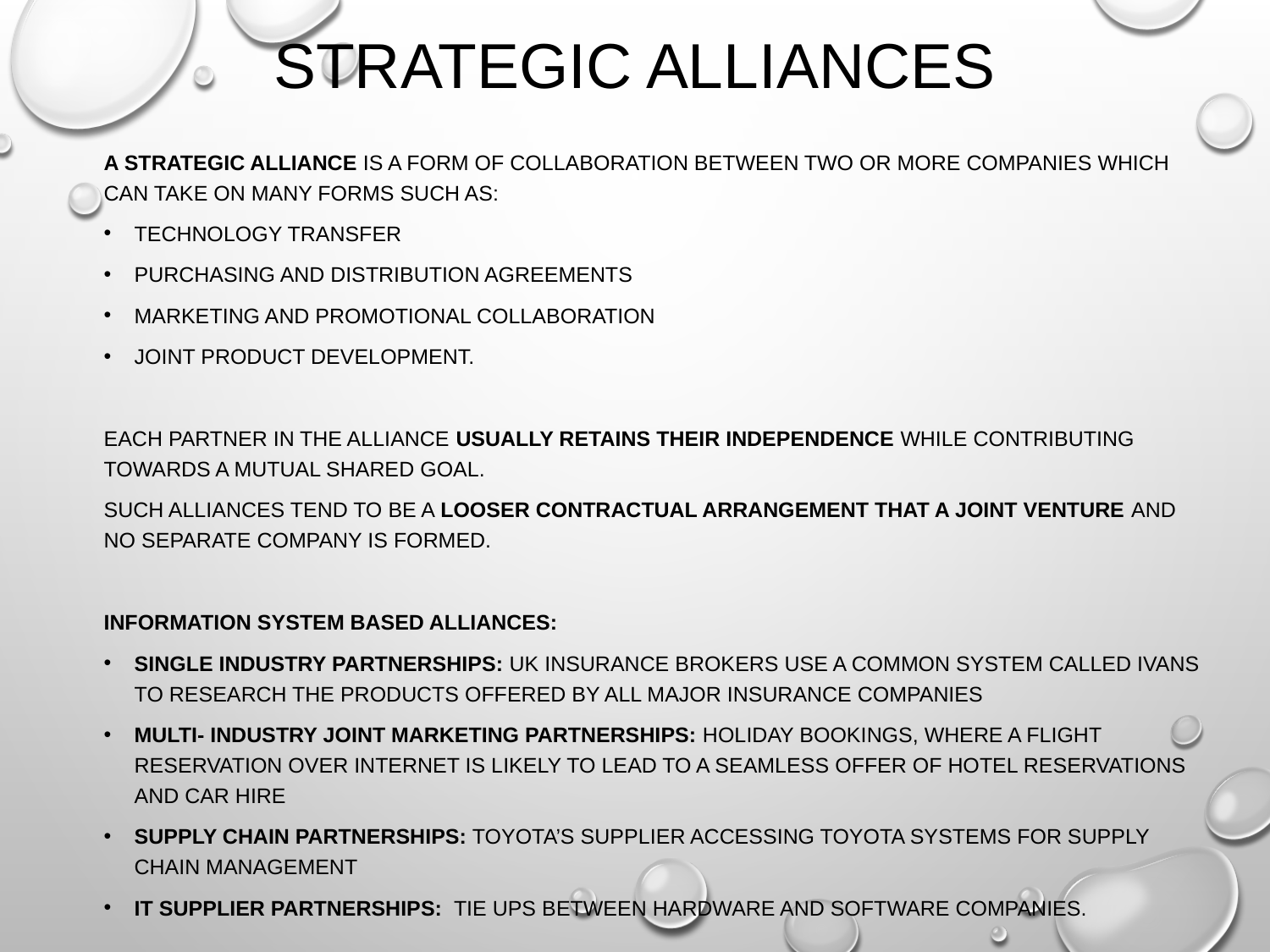

# Strategic Alliances
A strategic alliance is a form of collaboration between two or more companies which can take on many forms such as:
technology transfer
purchasing and distribution agreements
marketing and promotional collaboration
joint product development.

Each partner in the alliance usually retains their independence while contributing towards a mutual shared goal.
Such alliances tend to be a looser contractual arrangement that a joint venture and no separate company is formed.

Information system based alliances:
Single industry partnerships: UK insurance brokers use a common system called IVANS to research the products offered by all major insurance companies
Multi- industry joint marketing partnerships: Holiday bookings, where a flight reservation over internet is likely to lead to a seamless offer of hotel reservations and car hire
Supply Chain Partnerships: Toyota’s supplier accessing Toyota systems for supply chain management
IT supplier partnerships:  Tie ups between hardware and software companies.